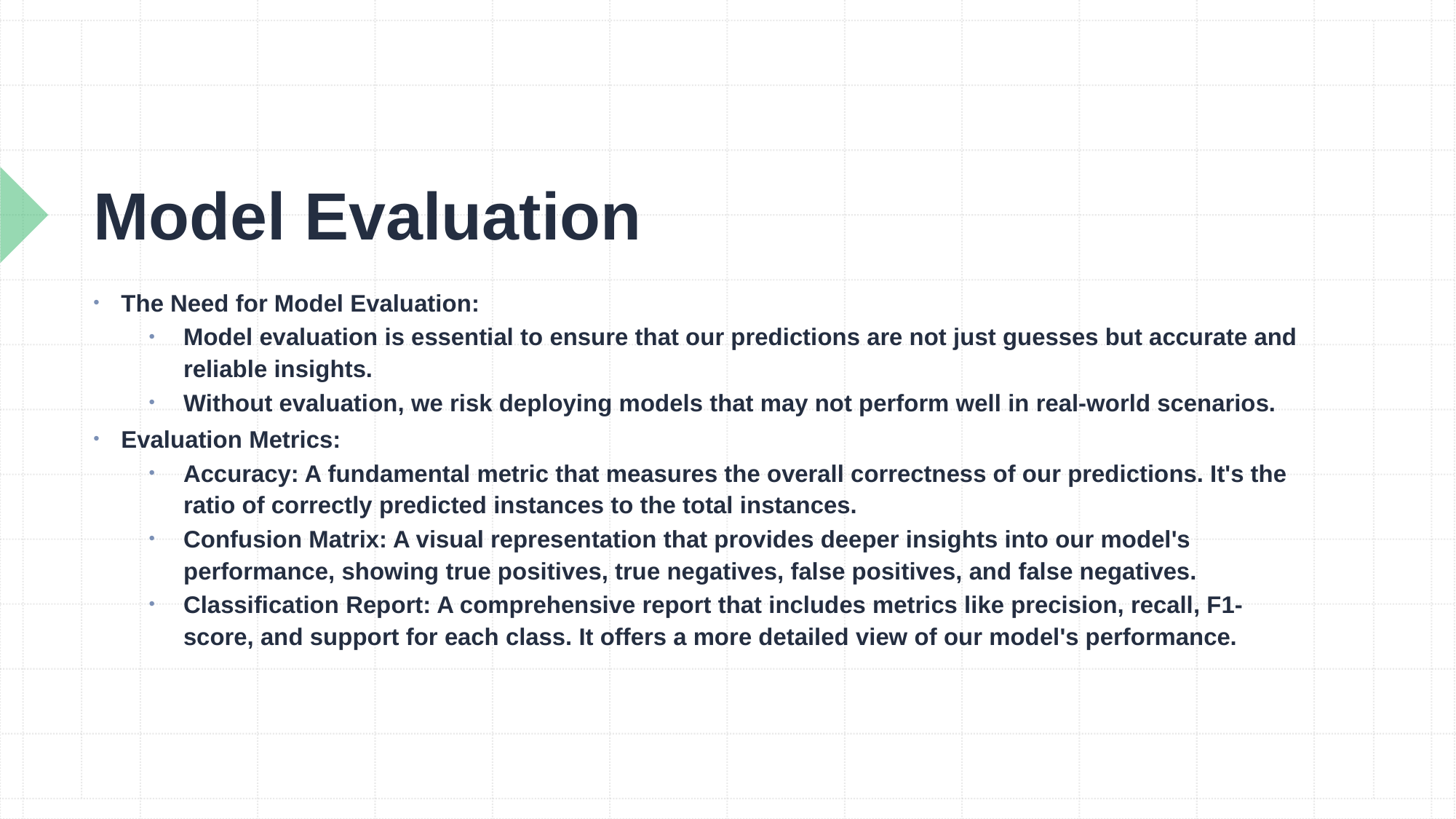

# Model Evaluation
The Need for Model Evaluation:
Model evaluation is essential to ensure that our predictions are not just guesses but accurate and reliable insights.
Without evaluation, we risk deploying models that may not perform well in real-world scenarios.
Evaluation Metrics:
Accuracy: A fundamental metric that measures the overall correctness of our predictions. It's the ratio of correctly predicted instances to the total instances.
Confusion Matrix: A visual representation that provides deeper insights into our model's performance, showing true positives, true negatives, false positives, and false negatives.
Classification Report: A comprehensive report that includes metrics like precision, recall, F1-score, and support for each class. It offers a more detailed view of our model's performance.